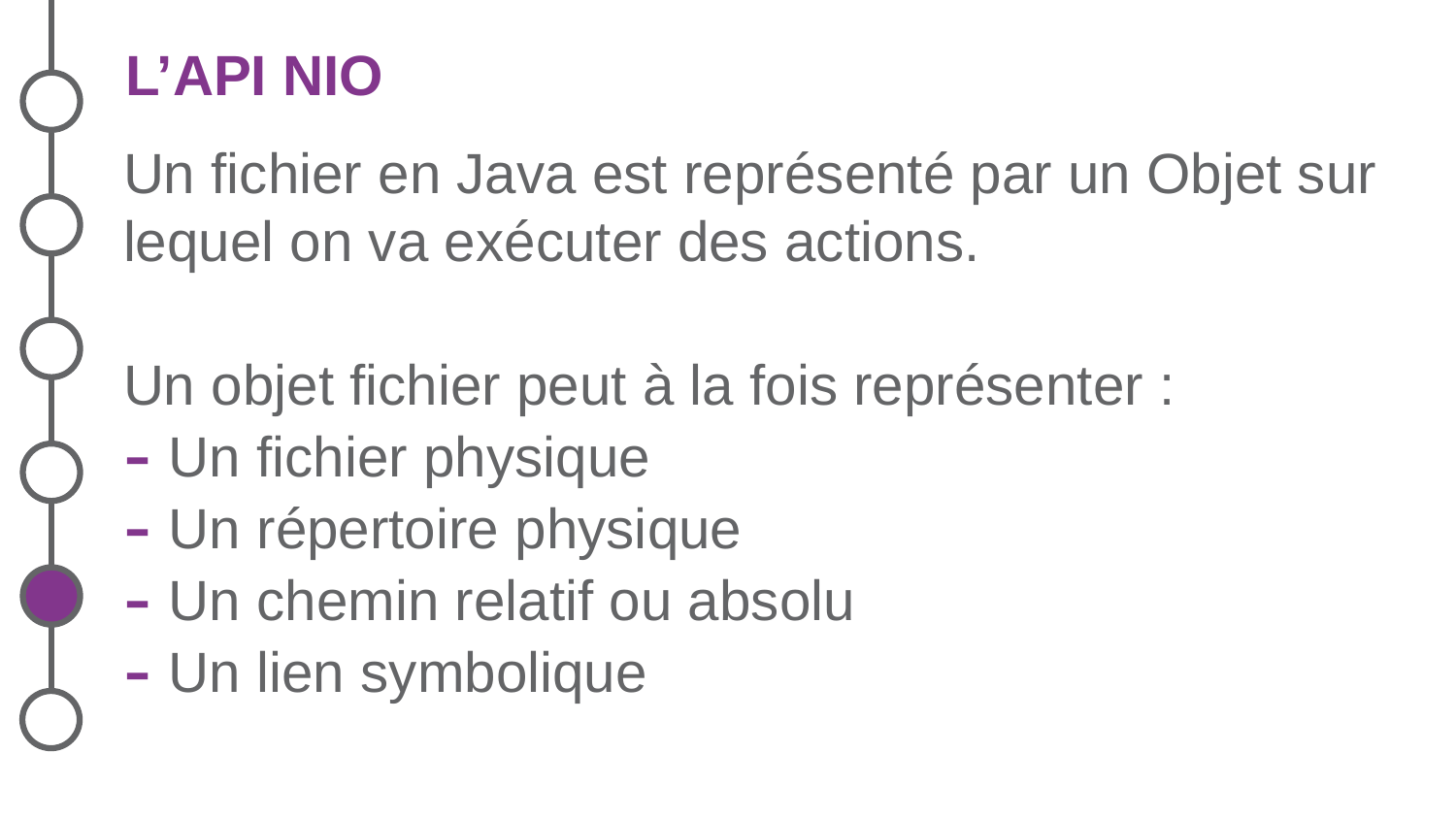

# L’API NIO
Un fichier en Java est représenté par un Objet sur lequel on va exécuter des actions.

Un objet fichier peut à la fois représenter :
Un fichier physique
Un répertoire physique
Un chemin relatif ou absolu
Un lien symbolique